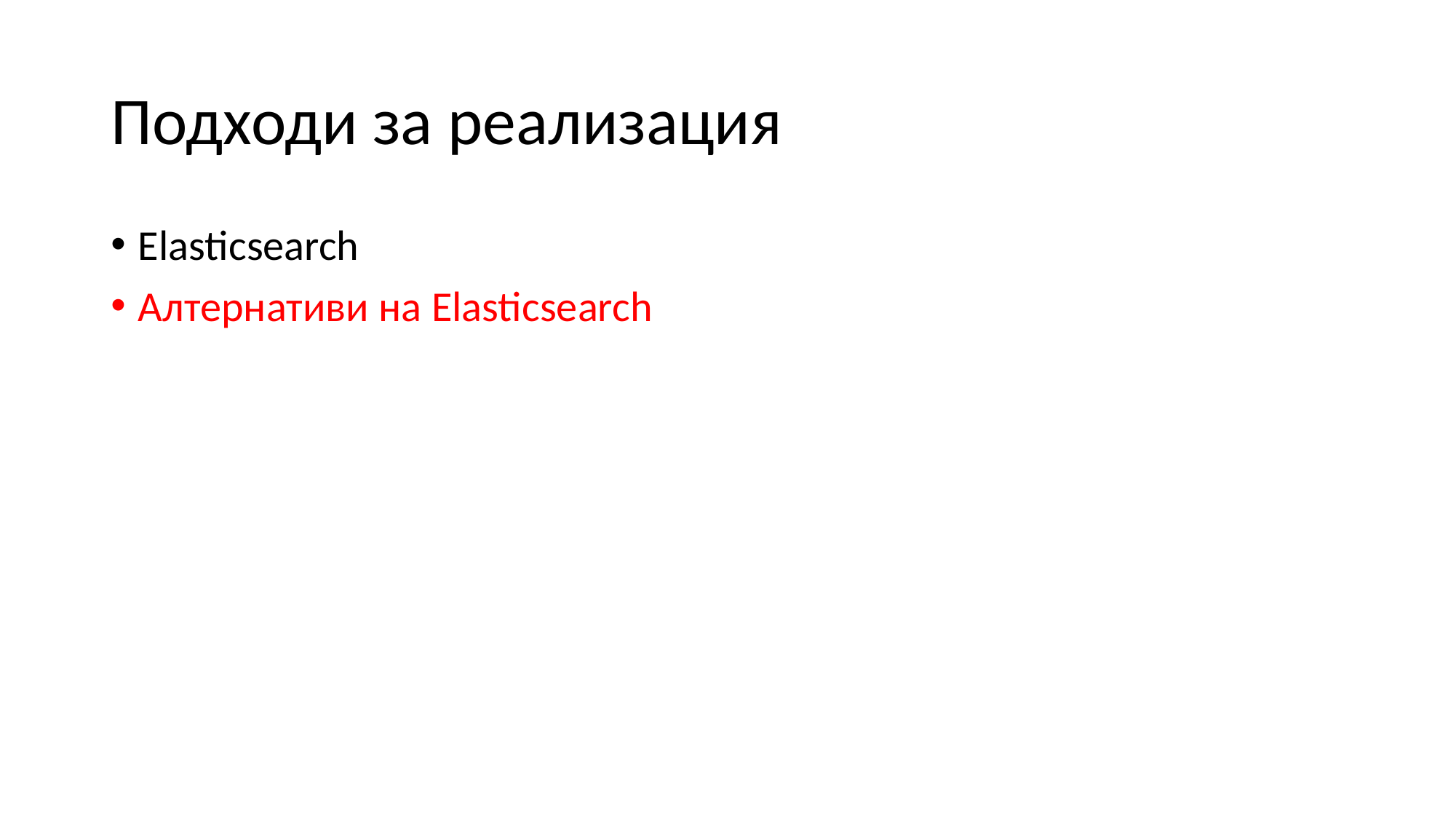

# Подходи за реализация
Elasticsearch
Алтернативи на Elasticsearch